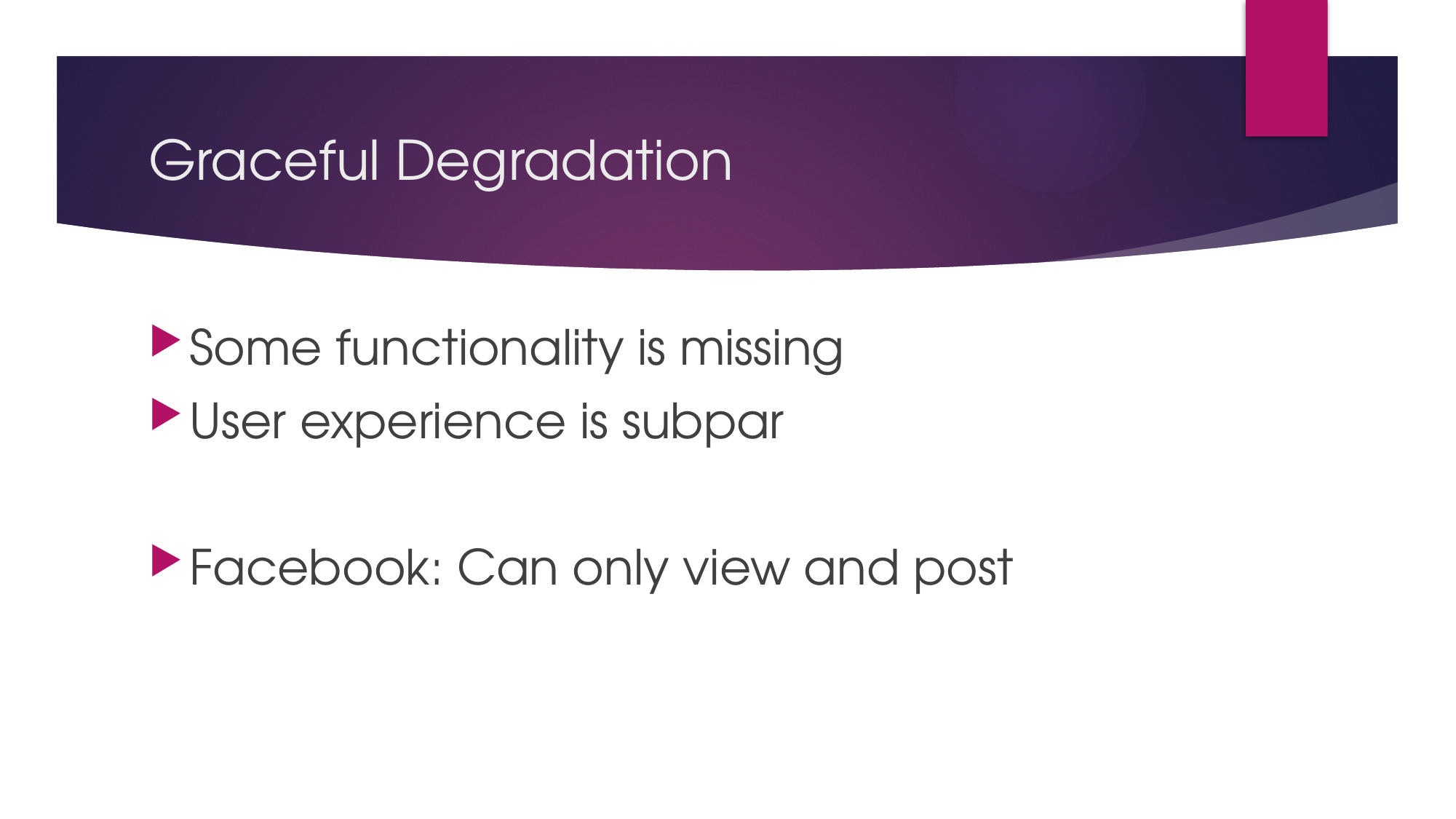

# Graceful Degradation
Some functionality is missing
User experience is subpar

Facebook: Can only view and post